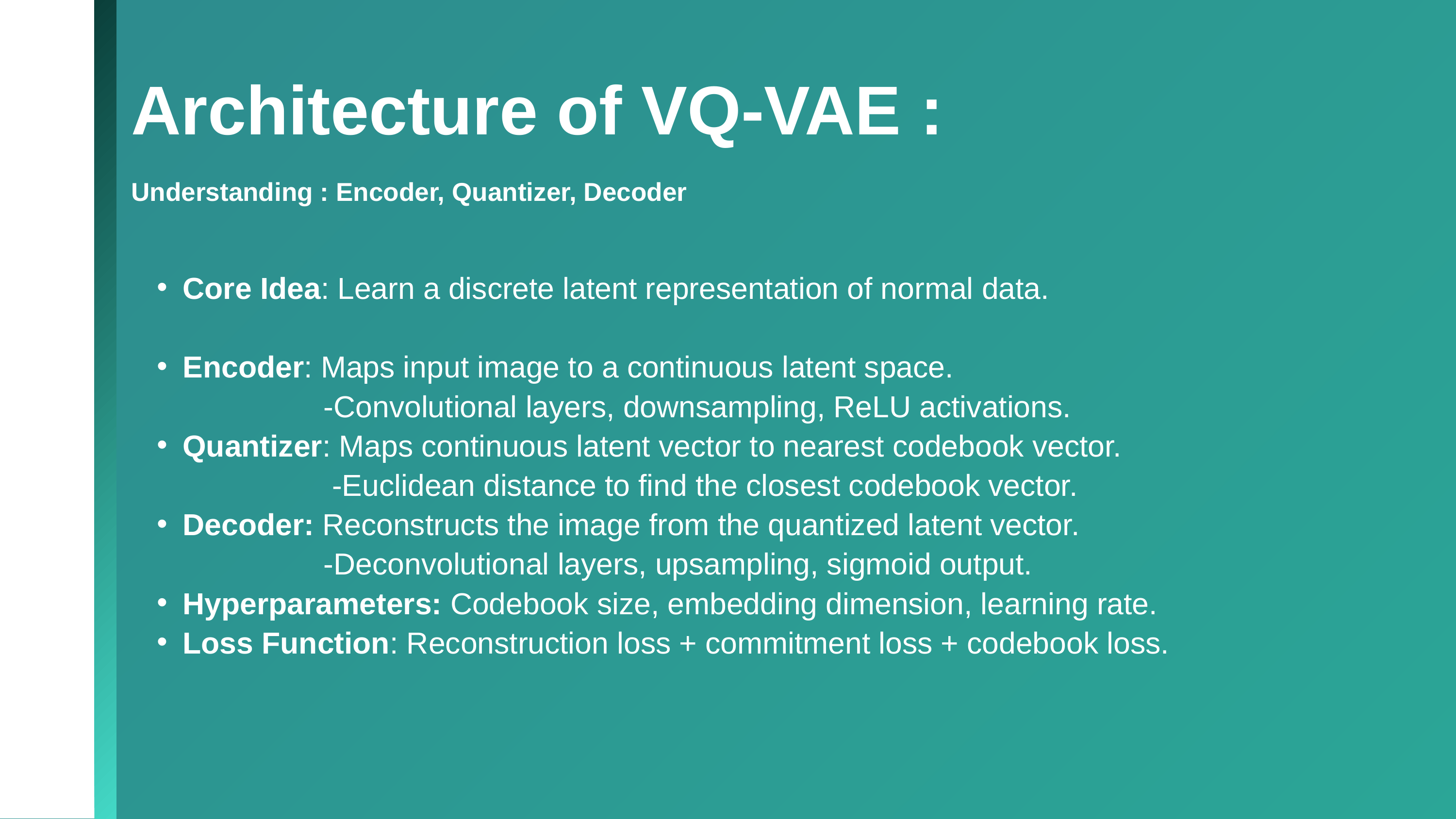

Architecture of VQ-VAE :
Understanding : Encoder, Quantizer, Decoder

Core Idea: Learn a discrete latent representation of normal data.

Encoder: Maps input image to a continuous latent space.
                       -Convolutional layers, downsampling, ReLU activations.
Quantizer: Maps continuous latent vector to nearest codebook vector.
                        -Euclidean distance to find the closest codebook vector.
Decoder: Reconstructs the image from the quantized latent vector.
                       -Deconvolutional layers, upsampling, sigmoid output.
Hyperparameters: Codebook size, embedding dimension, learning rate.
Loss Function: Reconstruction loss + commitment loss + codebook loss.